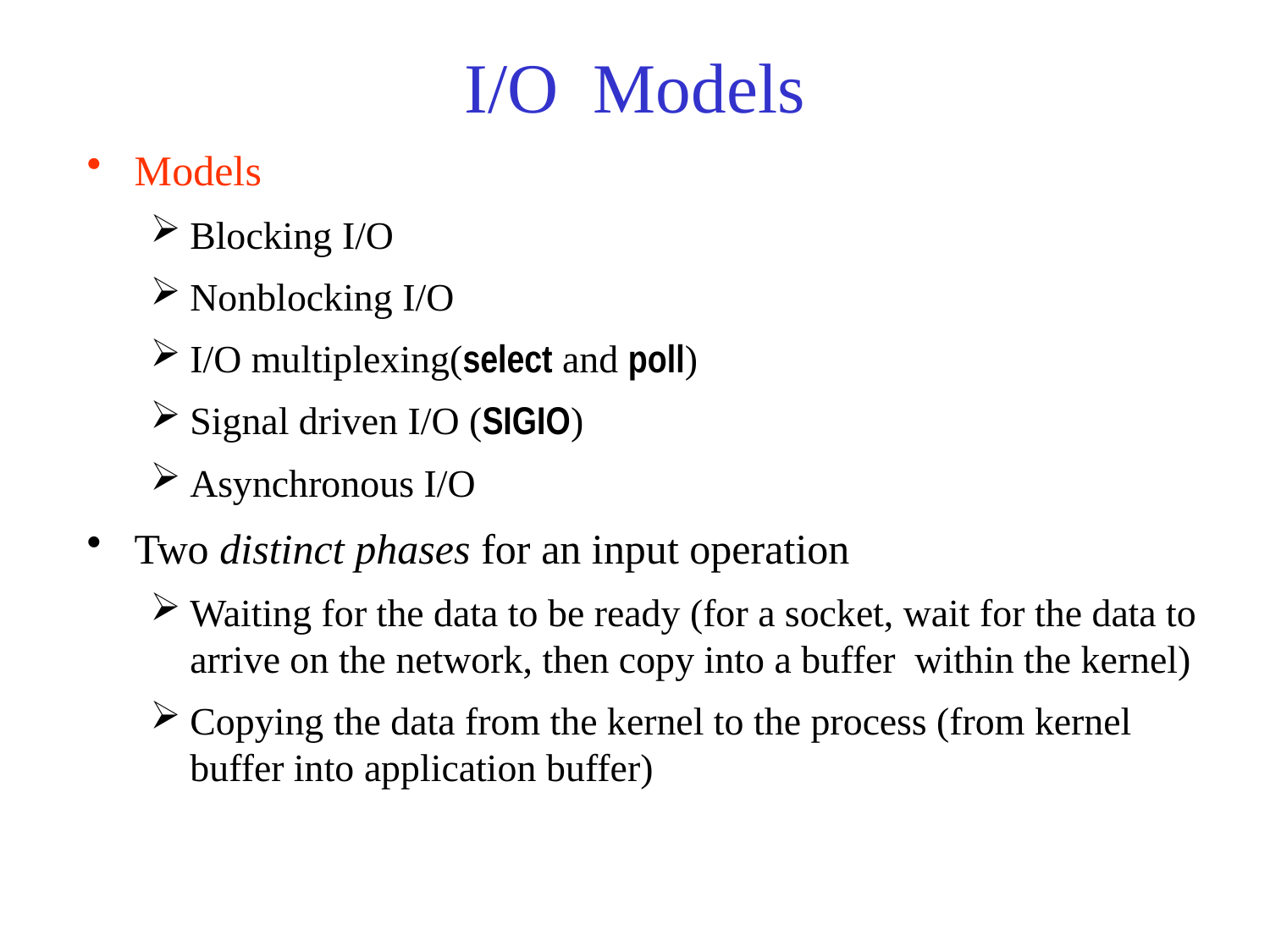

# I/O  Models
Models
Blocking I/O
Nonblocking I/O
I/O multiplexing(select and poll)
Signal driven I/O (SIGIO)
Asynchronous I/O
Two distinct phases for an input operation
Waiting for the data to be ready (for a socket, wait for the data to arrive on the network, then copy into a buffer  within the kernel)
Copying the data from the kernel to the process (from kernel buffer into application buffer)